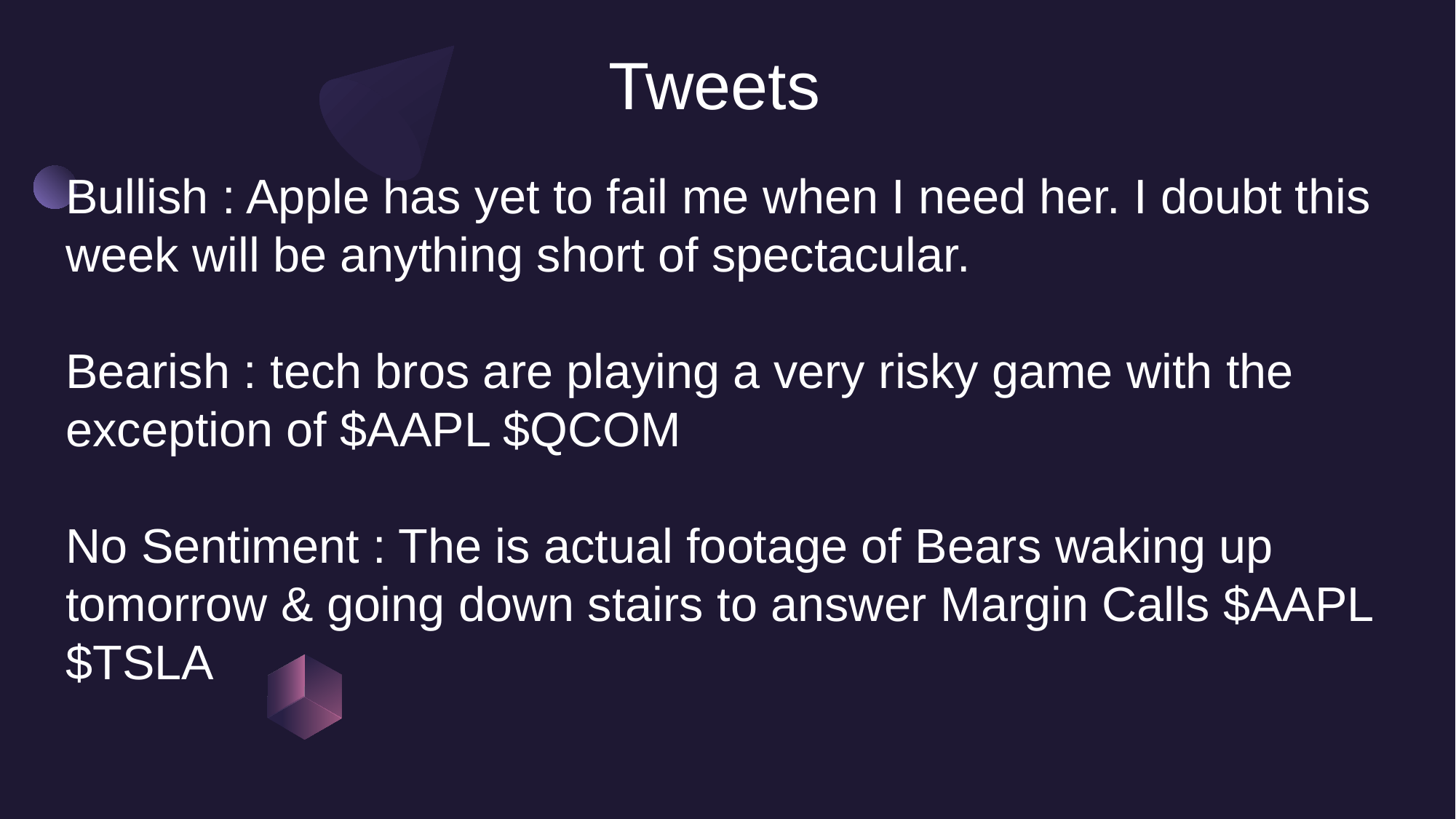

Tweets

# Bullish : Apple has yet to fail me when I need her. I doubt this week will be anything short of spectacular. Bearish : tech bros are playing a very risky game with the exception of $AAPL $QCOM No Sentiment : The is actual footage of Bears waking up tomorrow & going down stairs to answer Margin Calls $AAPL $TSLA